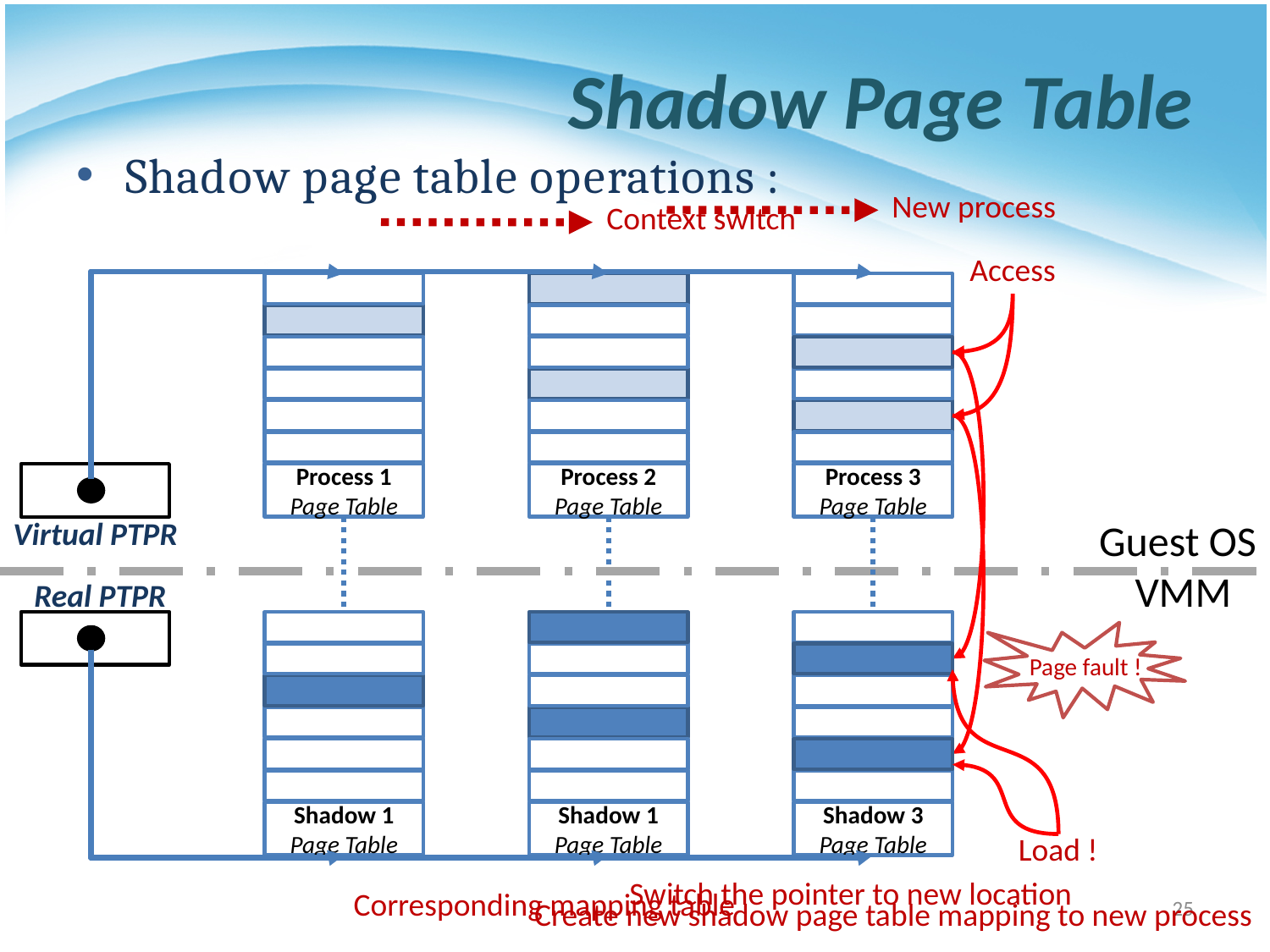

# Shadow Page Table
Shadow page table operations :
New process
Context switch
Access

Process 1
Page Table
Process 2
Page Table
Process 3
Page Table
Virtual PTPR
Guest OS
VMM
Real PTPR

Page fault !

Shadow 1
Page Table
Shadow 1
Page Table
Shadow 3
Page Table
Load !
Switch the pointer to new location
Corresponding mapping table
25
Create new shadow page table mapping to new process